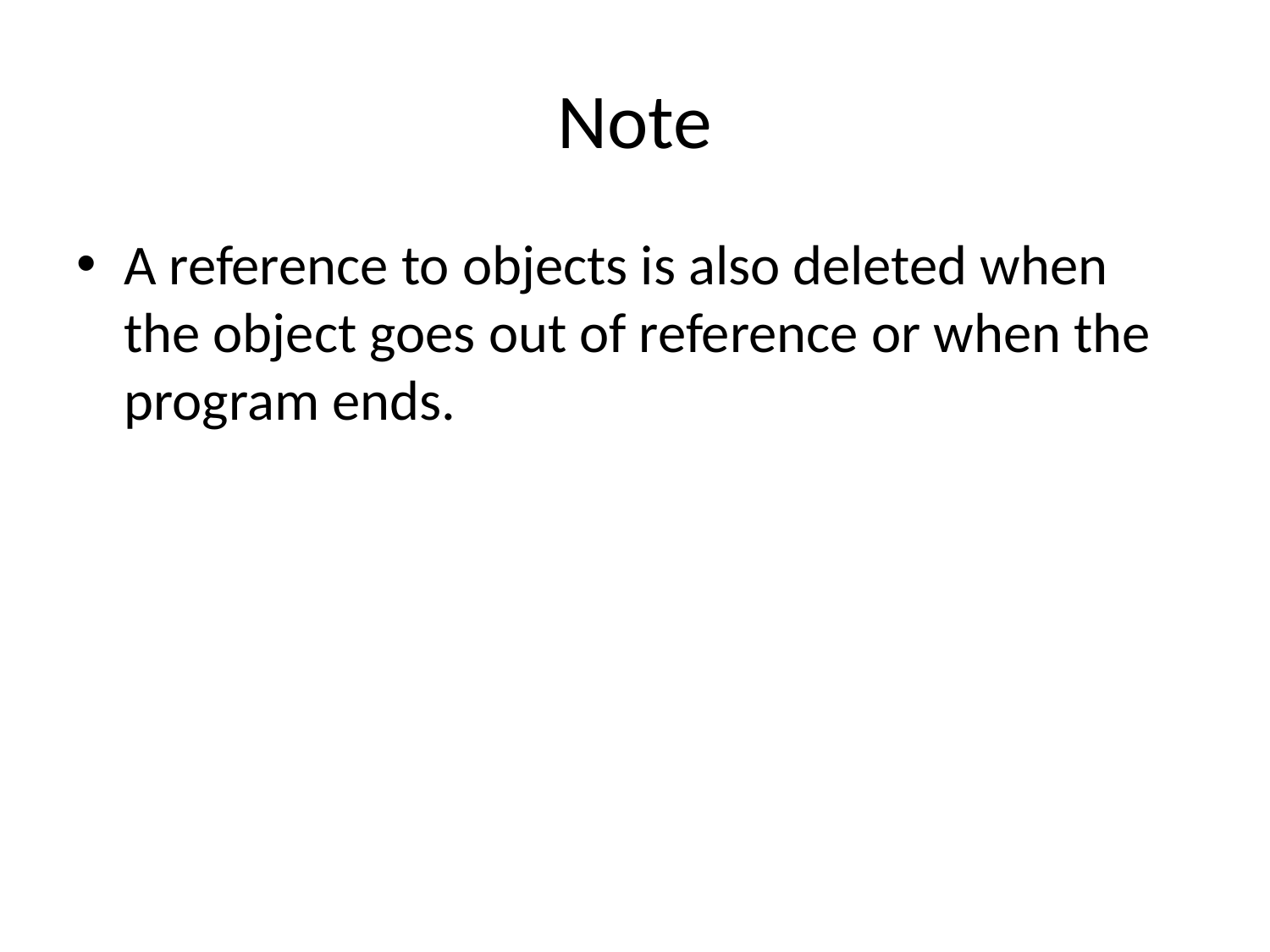

# Note
A reference to objects is also deleted when the object goes out of reference or when the program ends.